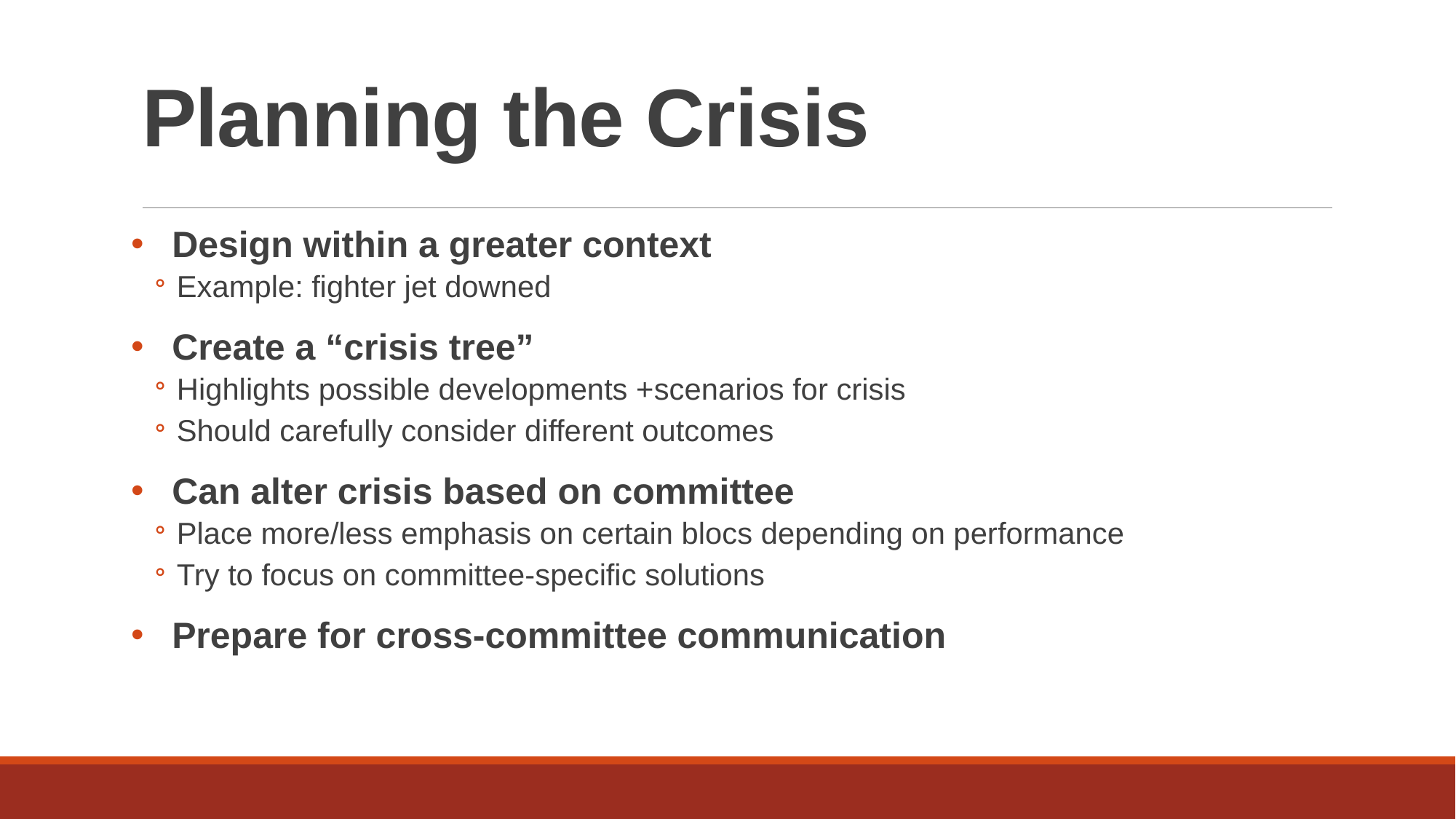

# Planning the Crisis
Design within a greater context
Example: fighter jet downed
Create a “crisis tree”
Highlights possible developments +scenarios for crisis
Should carefully consider different outcomes
Can alter crisis based on committee
Place more/less emphasis on certain blocs depending on performance
Try to focus on committee-specific solutions
Prepare for cross-committee communication